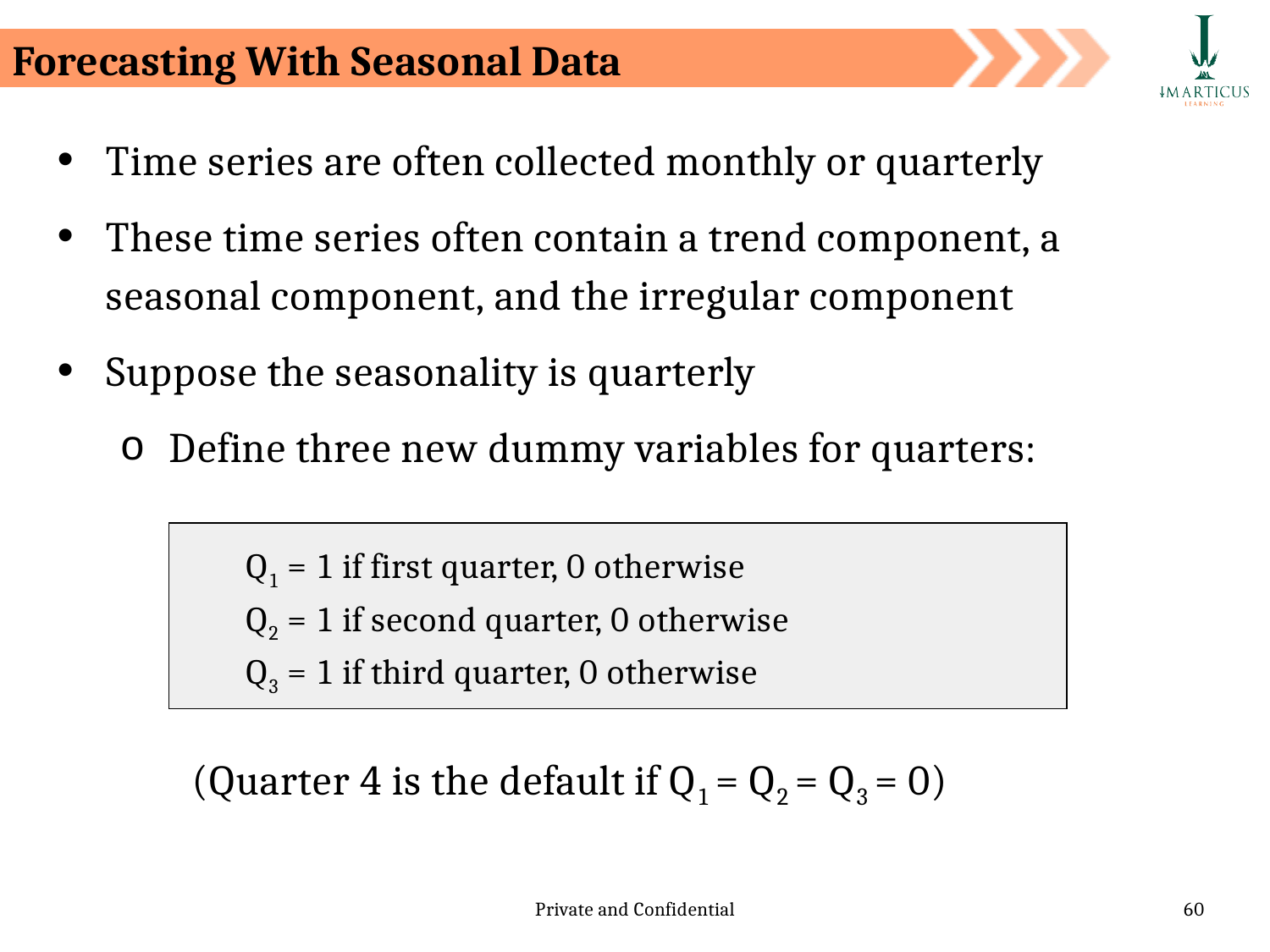

Forecasting With Seasonal Data

Time series are often collected monthly or quarterly
These time series often contain a trend component, a seasonal component, and the irregular component
Suppose the seasonality is quarterly
Define three new dummy variables for quarters:

Q1 = 1 if first quarter, 0 otherwise
Q2 = 1 if second quarter, 0 otherwise
Q3 = 1 if third quarter, 0 otherwise

(Quarter 4 is the default if Q1 = Q2 = Q3 = 0)